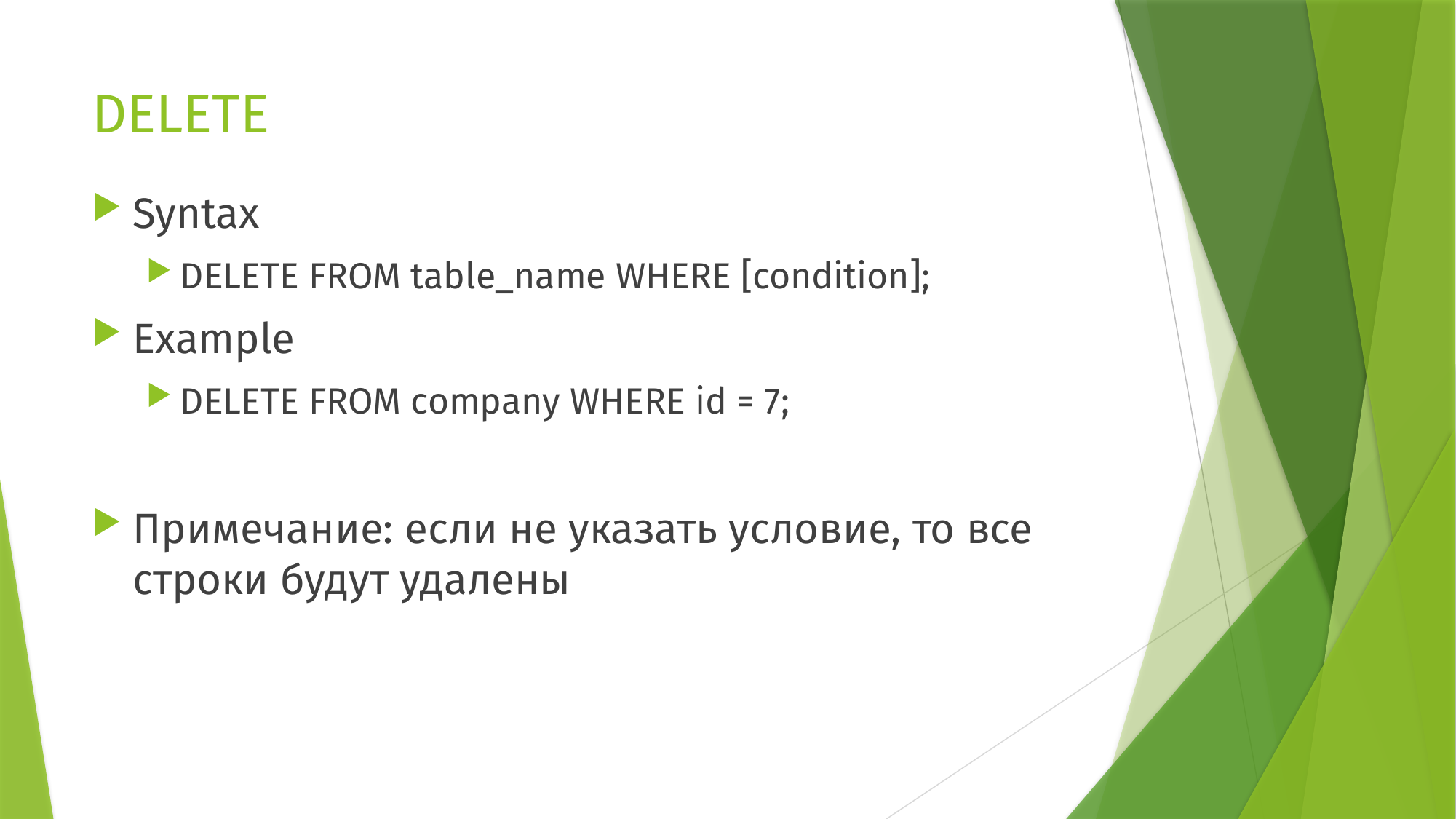

# DELETE
Syntax
DELETE FROM table_name WHERE [condition];
Example
DELETE FROM company WHERE id = 7;

Примечание: если не указать условие, то все строки будут удалены